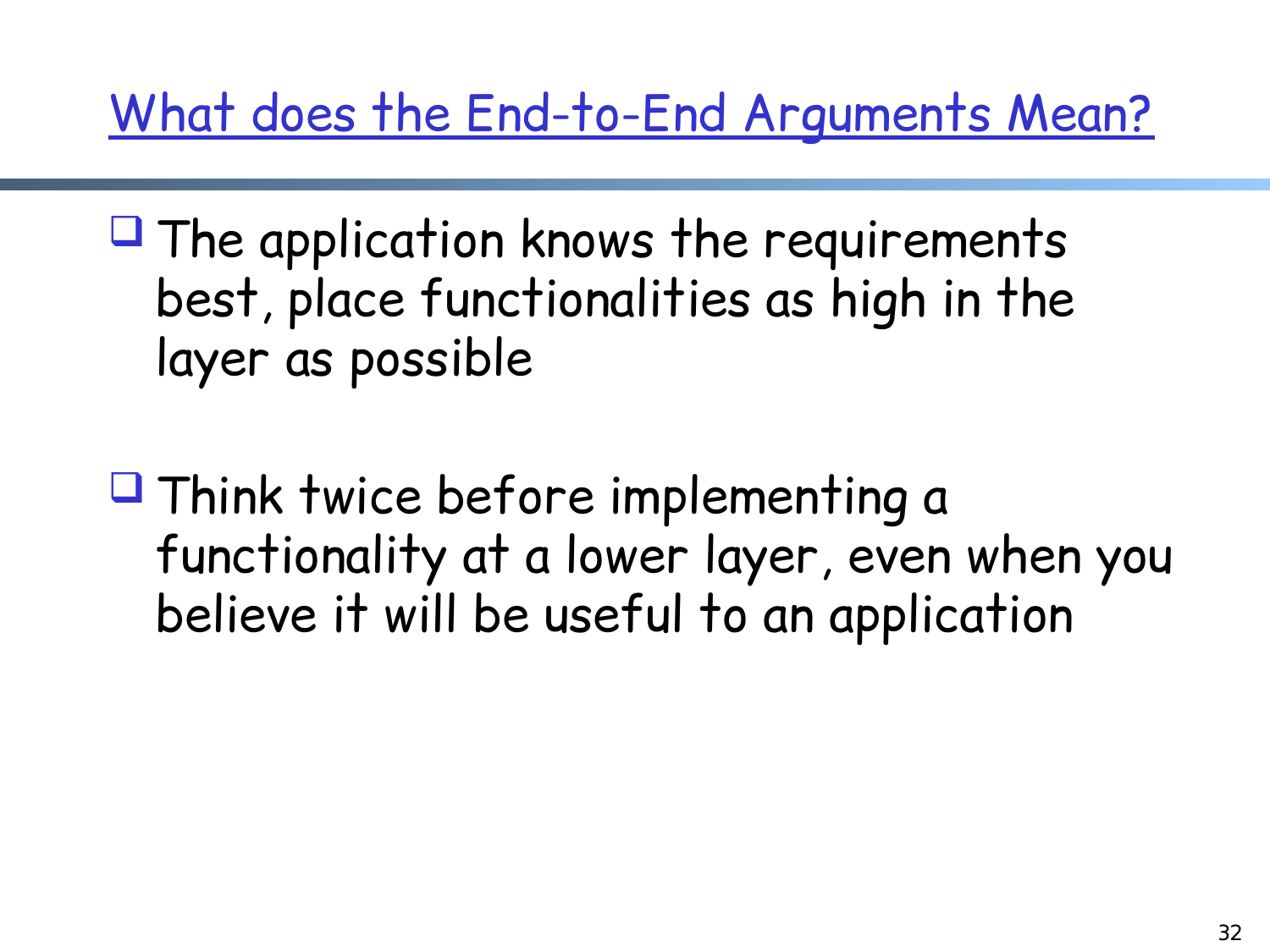

What does the End-to-End Arguments Mean?
The application knows the requirements best, place functionalities as high in the layer as possible

Think twice before implementing a functionality at a lower layer, even when you believe it will be useful to an application
32